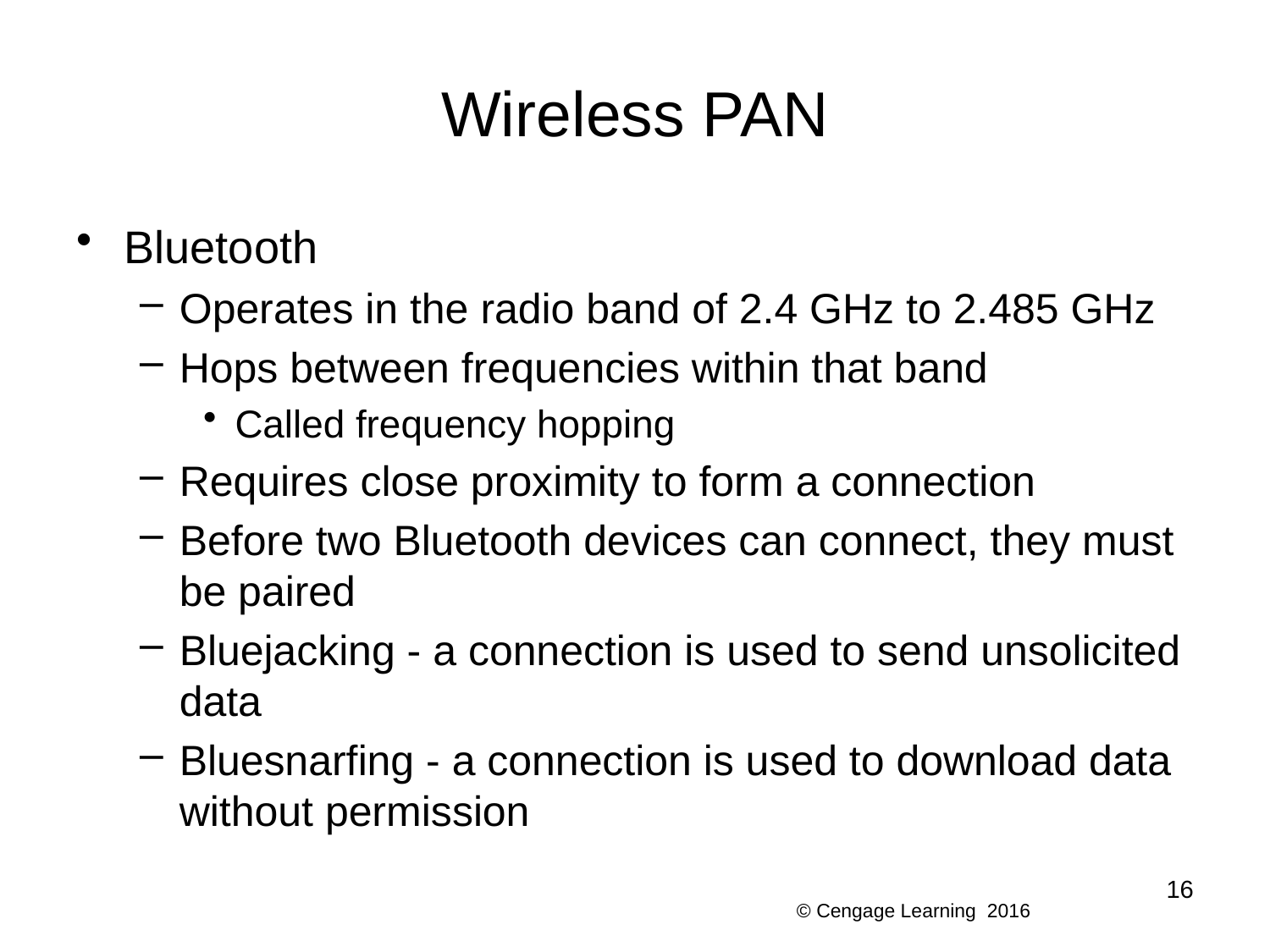

# Wireless PAN
Bluetooth
Operates in the radio band of 2.4 GHz to 2.485 GHz
Hops between frequencies within that band
Called frequency hopping
Requires close proximity to form a connection
Before two Bluetooth devices can connect, they must be paired
Bluejacking - a connection is used to send unsolicited data
Bluesnarfing - a connection is used to download data without permission
16